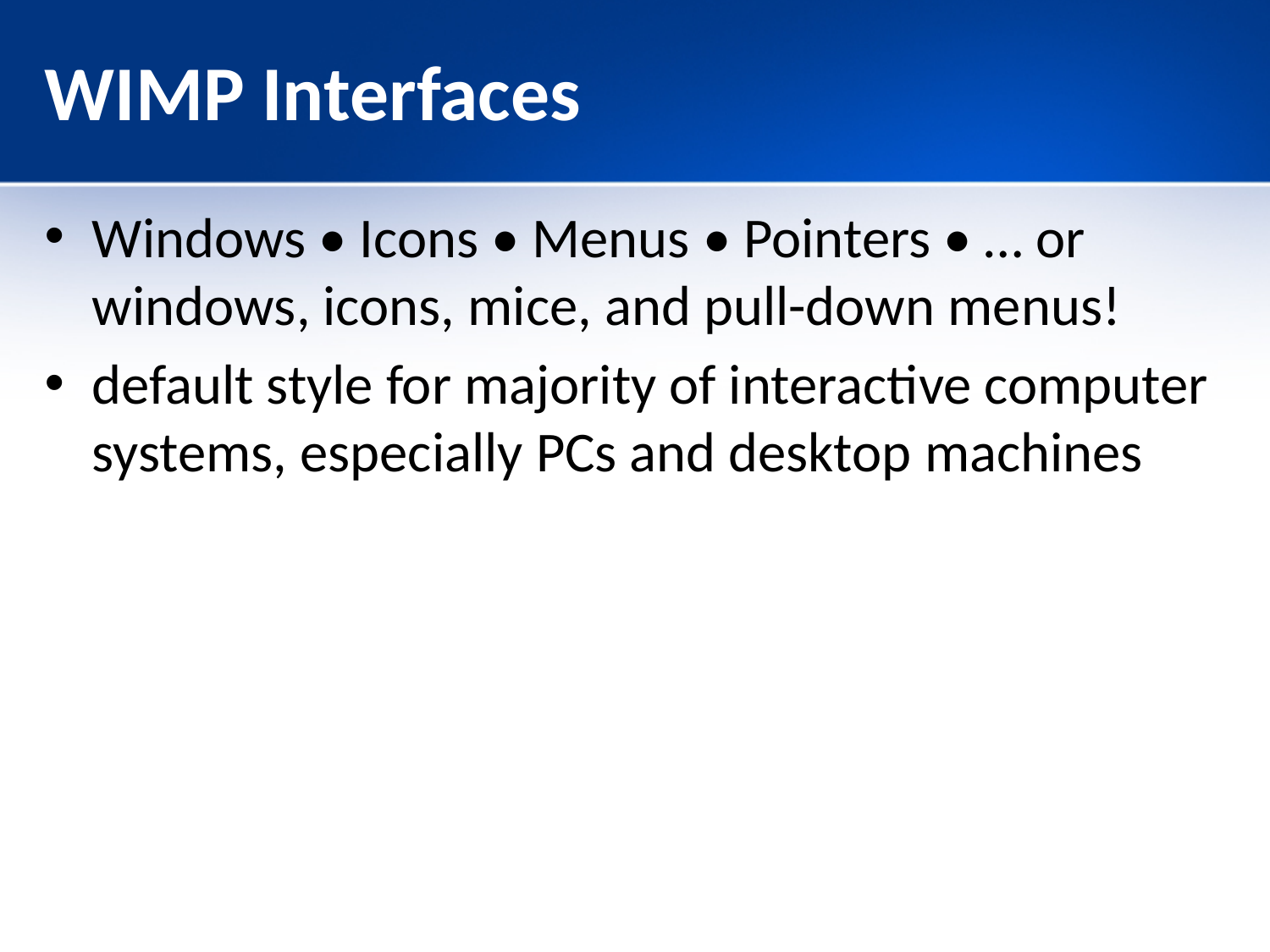

# WIMP Interfaces
Windows • Icons • Menus • Pointers • … or windows, icons, mice, and pull-down menus!
default style for majority of interactive computer systems, especially PCs and desktop machines